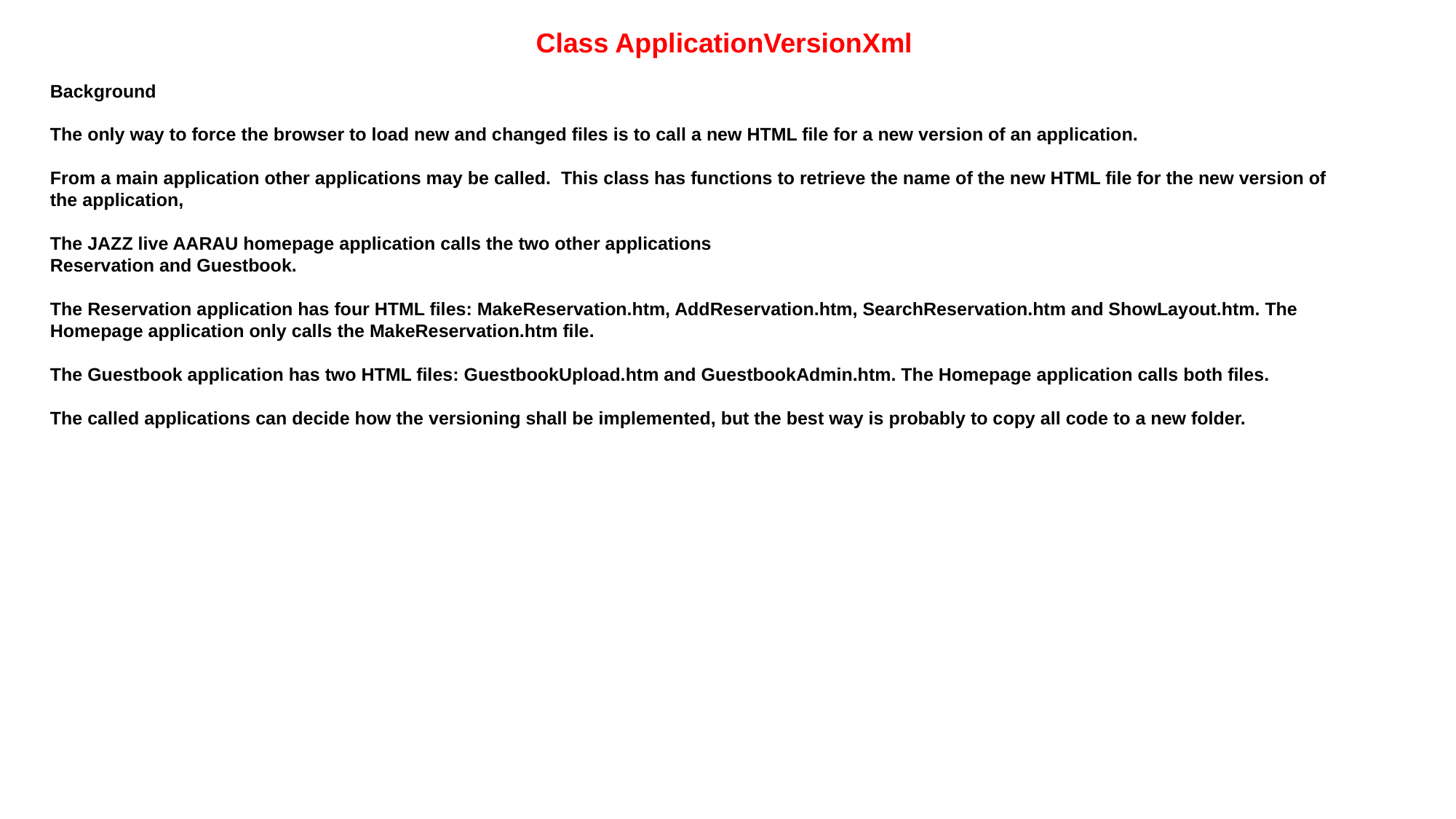

Class ApplicationVersionXml
Background

The only way to force the browser to load new and changed files is to call a new HTML file for a new version of an application.

From a main application other applications may be called.  This class has functions to retrieve the name of the new HTML file for the new version of the application,

The JAZZ live AARAU homepage application calls the two other applications
Reservation and Guestbook.

The Reservation application has four HTML files: MakeReservation.htm, AddReservation.htm, SearchReservation.htm and ShowLayout.htm. The Homepage application only calls the MakeReservation.htm file.

The Guestbook application has two HTML files: GuestbookUpload.htm and GuestbookAdmin.htm. The Homepage application calls both files.

The called applications can decide how the versioning shall be implemented, but the best way is probably to copy all code to a new folder.